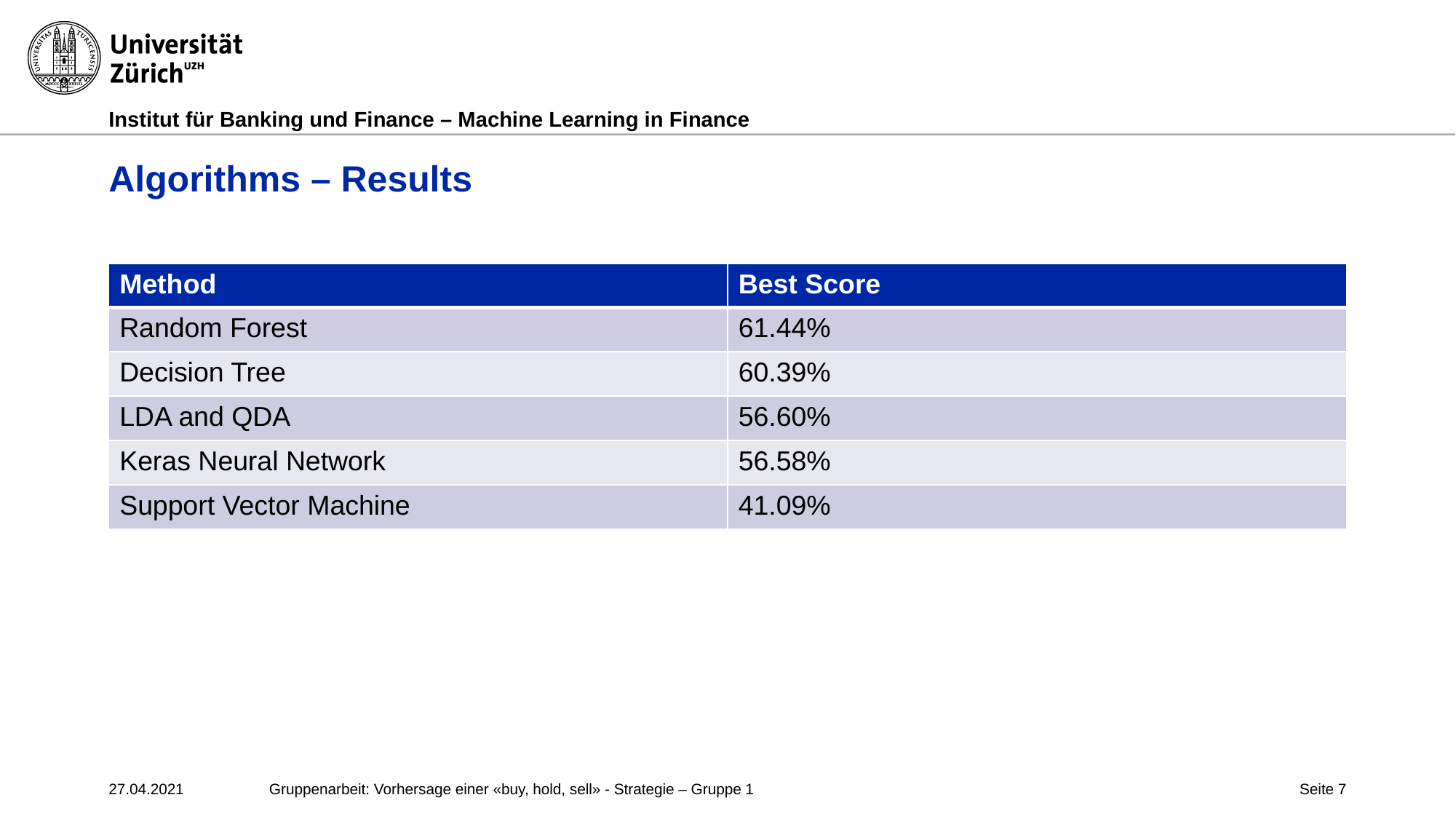

# Algorithms – Results
| Method | Best Score |
| --- | --- |
| Random Forest | 61.44% |
| Decision Tree | 60.39% |
| LDA and QDA | 56.60% |
| Keras Neural Network | 56.58% |
| Support Vector Machine | 41.09% |
27.04.2021
Gruppenarbeit: Vorhersage einer «buy, hold, sell» - Strategie – Gruppe 1
Seite 7